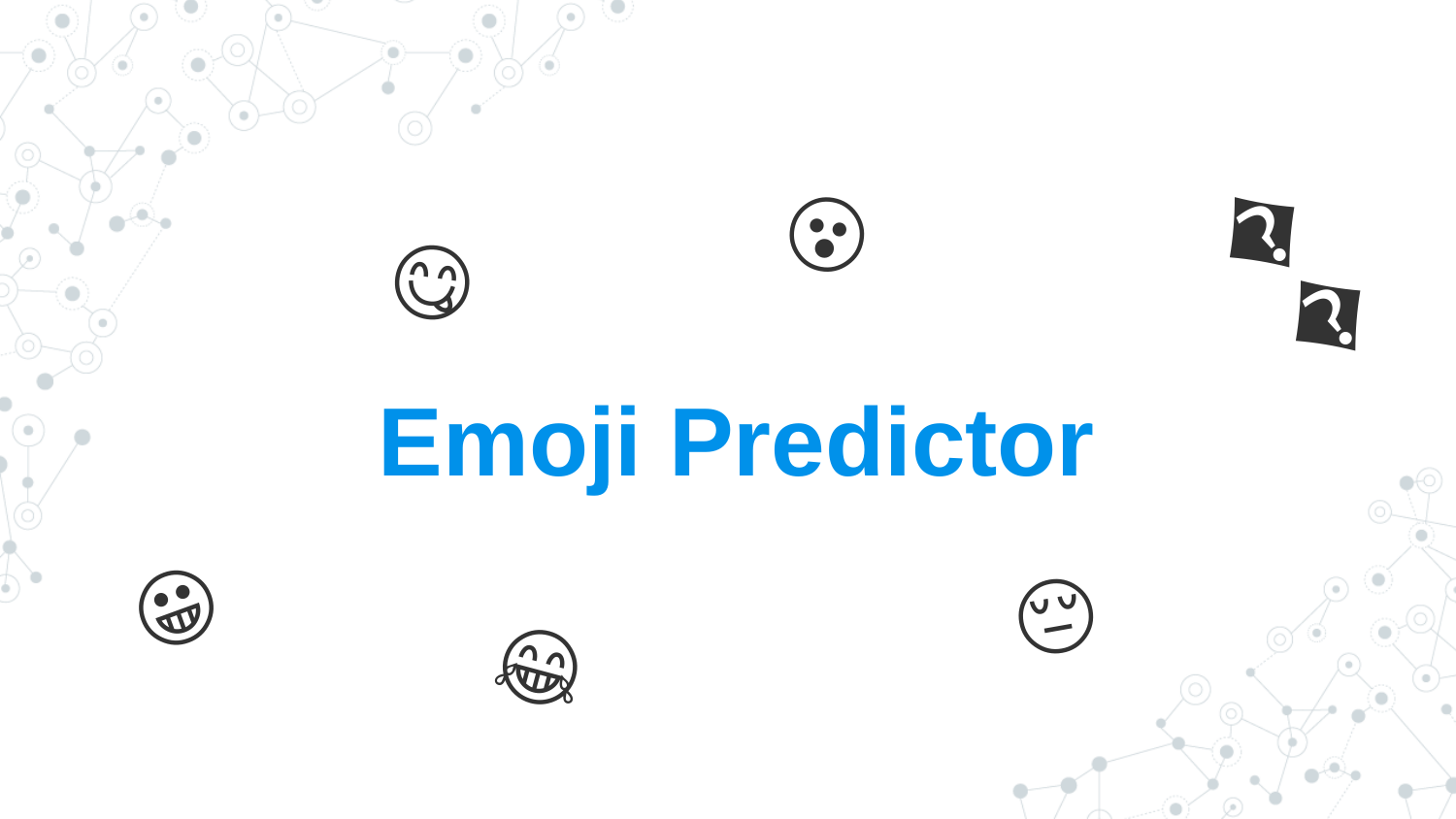

😮
😒
😋
# Emoji Predictor
😀
😔
😂